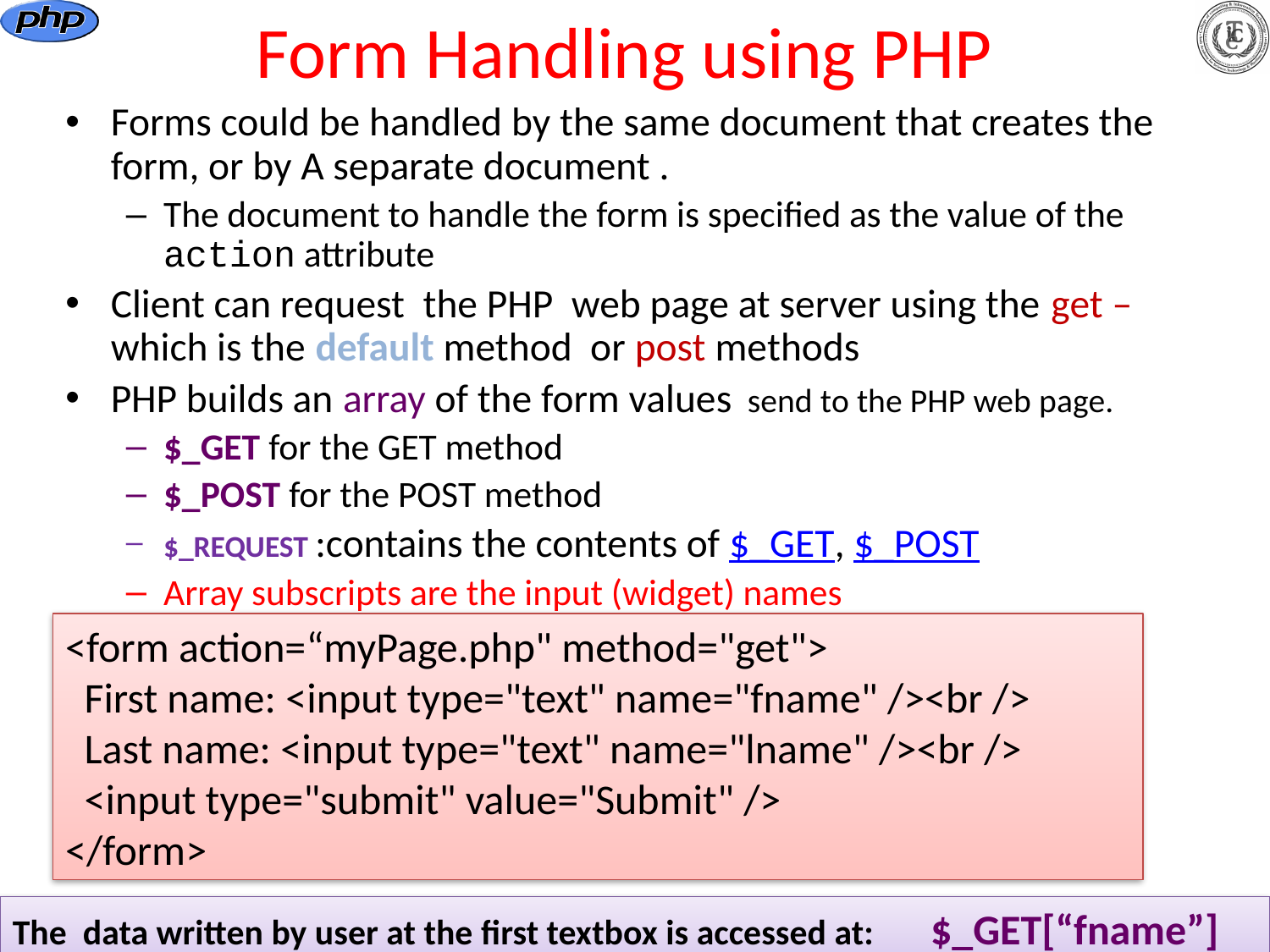

# Form Handling using PHP
Forms could be handled by the same document that creates the form, or by A separate document .
The document to handle the form is specified as the value of the action attribute
Client can request  the PHP  web page at server using the get –which is the default method  or post methods
PHP builds an array of the form values  send to the PHP web page.
$_GET for the GET method
$_POST for the POST method
$_REQUEST :contains the contents of $_GET, $_POST
Array subscripts are the input (widget) names
<form action=“myPage.php" method="get">
  First name: <input type="text" name="fname" /><br />
  Last name: <input type="text" name="lname" /><br />
  <input type="submit" value="Submit" />
</form>
The  data written by user at the first textbox is accessed at:       $_GET[“fname”]